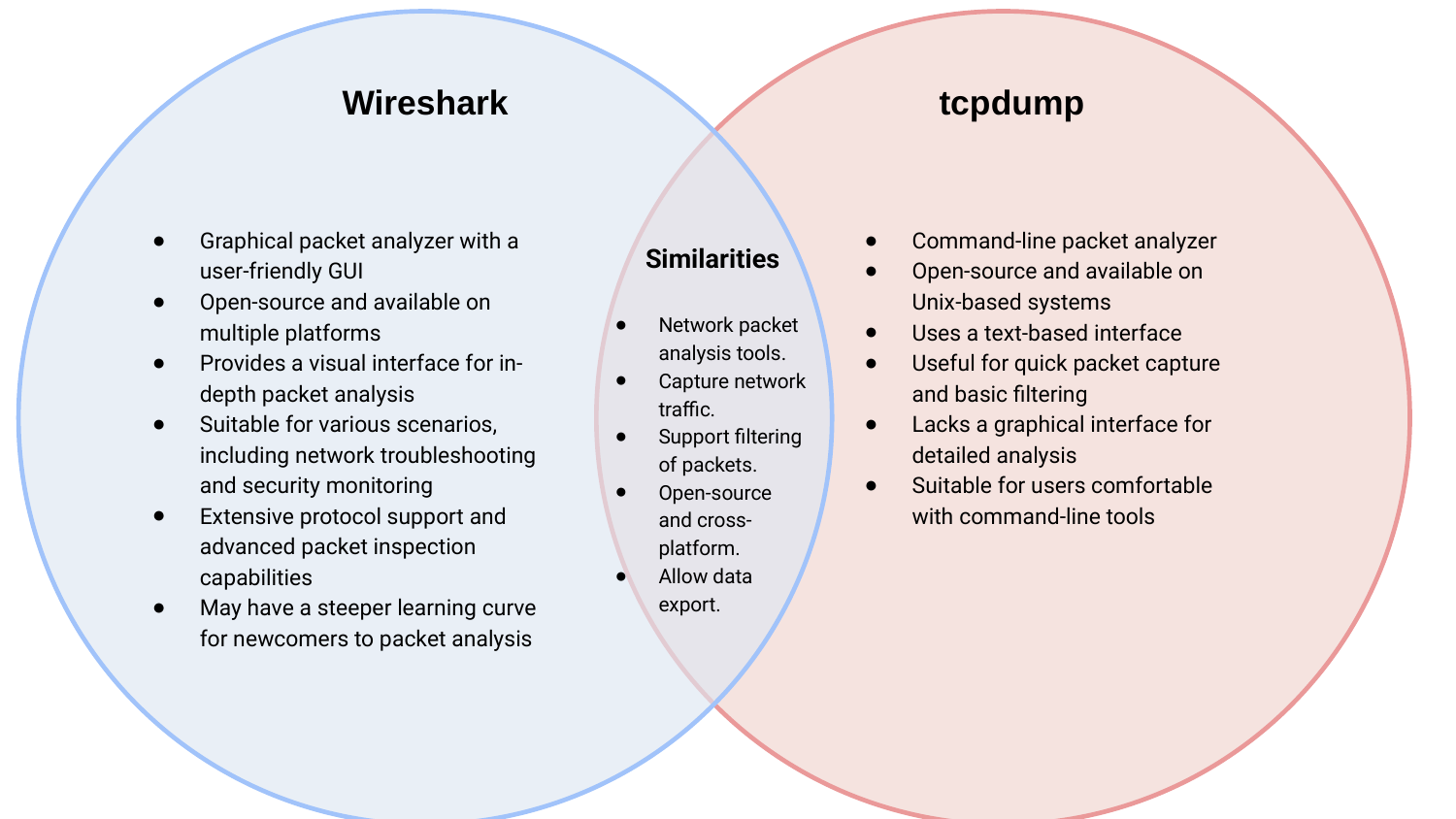

Wireshark
tcpdump
Graphical packet analyzer with a user-friendly GUI
Open-source and available on multiple platforms
Provides a visual interface for in-depth packet analysis
Suitable for various scenarios, including network troubleshooting and security monitoring
Extensive protocol support and advanced packet inspection capabilities
May have a steeper learning curve for newcomers to packet analysis
Command-line packet analyzer
Open-source and available on Unix-based systems
Uses a text-based interface
Useful for quick packet capture and basic filtering
Lacks a graphical interface for detailed analysis
Suitable for users comfortable with command-line tools
Similarities

Network packet analysis tools.
Capture network traffic.
Support filtering of packets.
Open-source and cross-platform.
Allow data export.